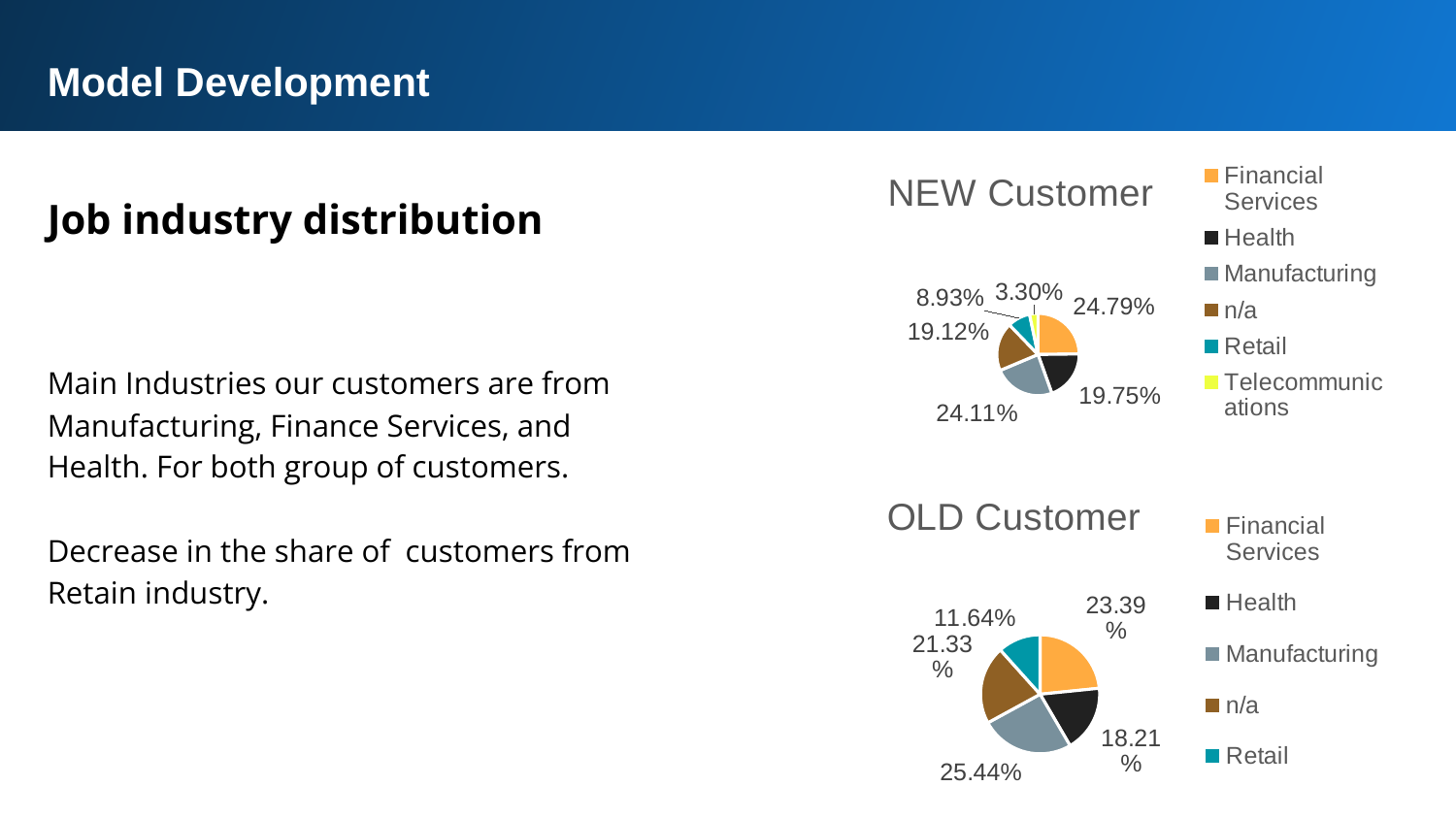

Model Development

### Chart: NEW Customer

| Category | Total |
|---|---|
| Financial Services | 0.2479053623710755 |
| Health | 0.19753531383769213 |
| Manufacturing | 0.2410919270666186 |
| n/a | 0.19119091936941163 |
| Retail | 0.0892535338524052 |
| Telecommunications | 0.03302294350279696 |
Job industry distribution
Main Industries our customers are from Manufacturing, Finance Services, and Health. For both group of customers.

Decrease in the share of  customers from Retain industry.

### Chart: OLD Customer

| Category | Total |
|---|---|
| Financial Services | 0.23390356588762348 |
| Health | 0.18210492356522448 |
| Manufacturing | 0.2543584581265407 |
| n/a | 0.21327566003280188 |
| Retail | 0.11635739238780947 |